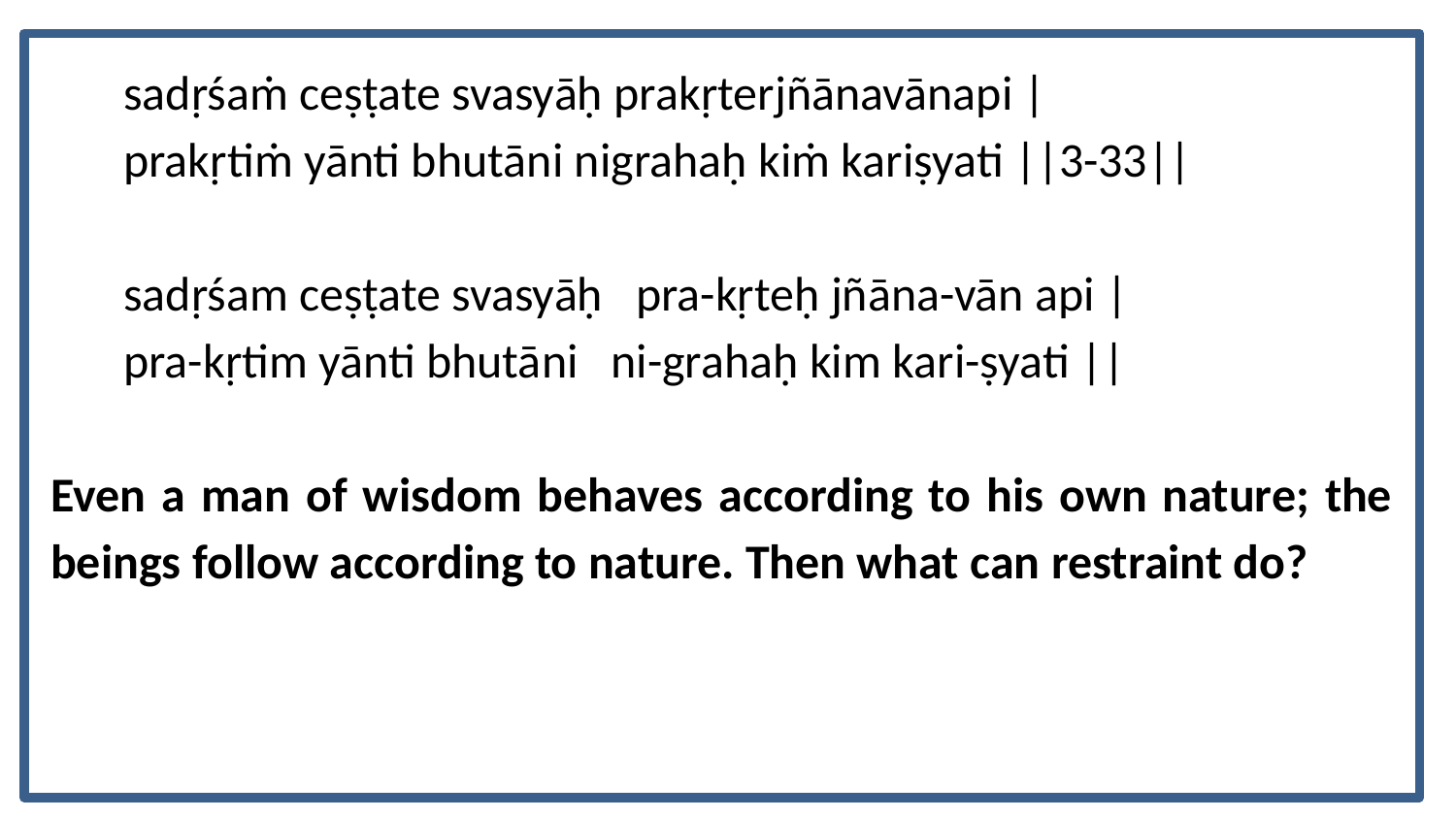

sadṛśaṁ ceṣṭate svasyāḥ prakṛterjñānavānapi |
prakṛtiṁ yānti bhutāni nigrahaḥ kiṁ kariṣyati ||3-33||

sadṛśam ceṣṭate svasyāḥ   pra-kṛteḥ jñāna-vān api |
pra-kṛtim yānti bhutāni   ni-grahaḥ kim kari-ṣyati ||

Even a man of wisdom behaves according to his own nature; the beings follow according to nature. Then what can restraint do?